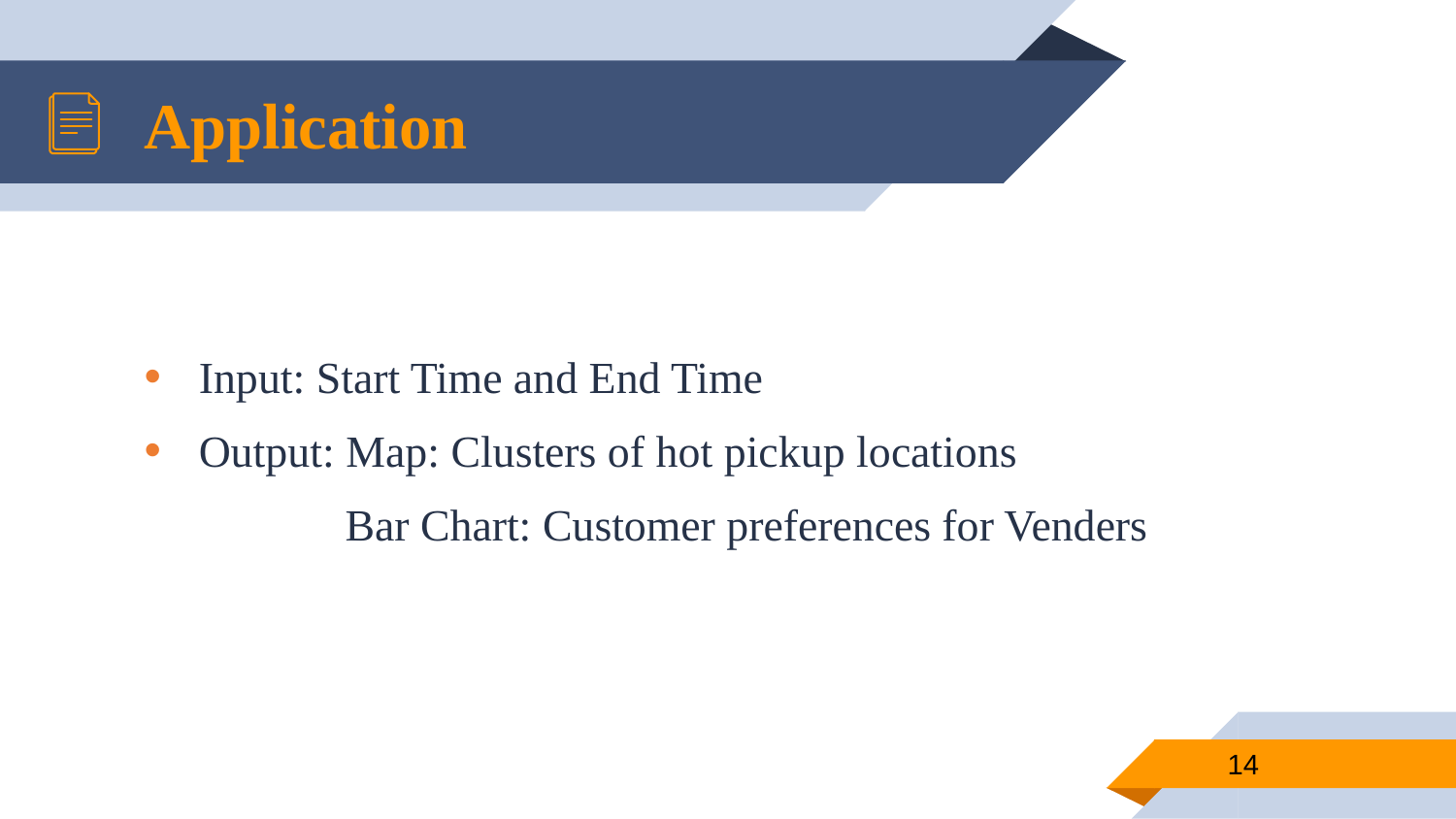

# Application

Input: Start Time and End Time
Output: Map: Clusters of hot pickup locations
                  Bar Chart: Customer preferences for Venders

14